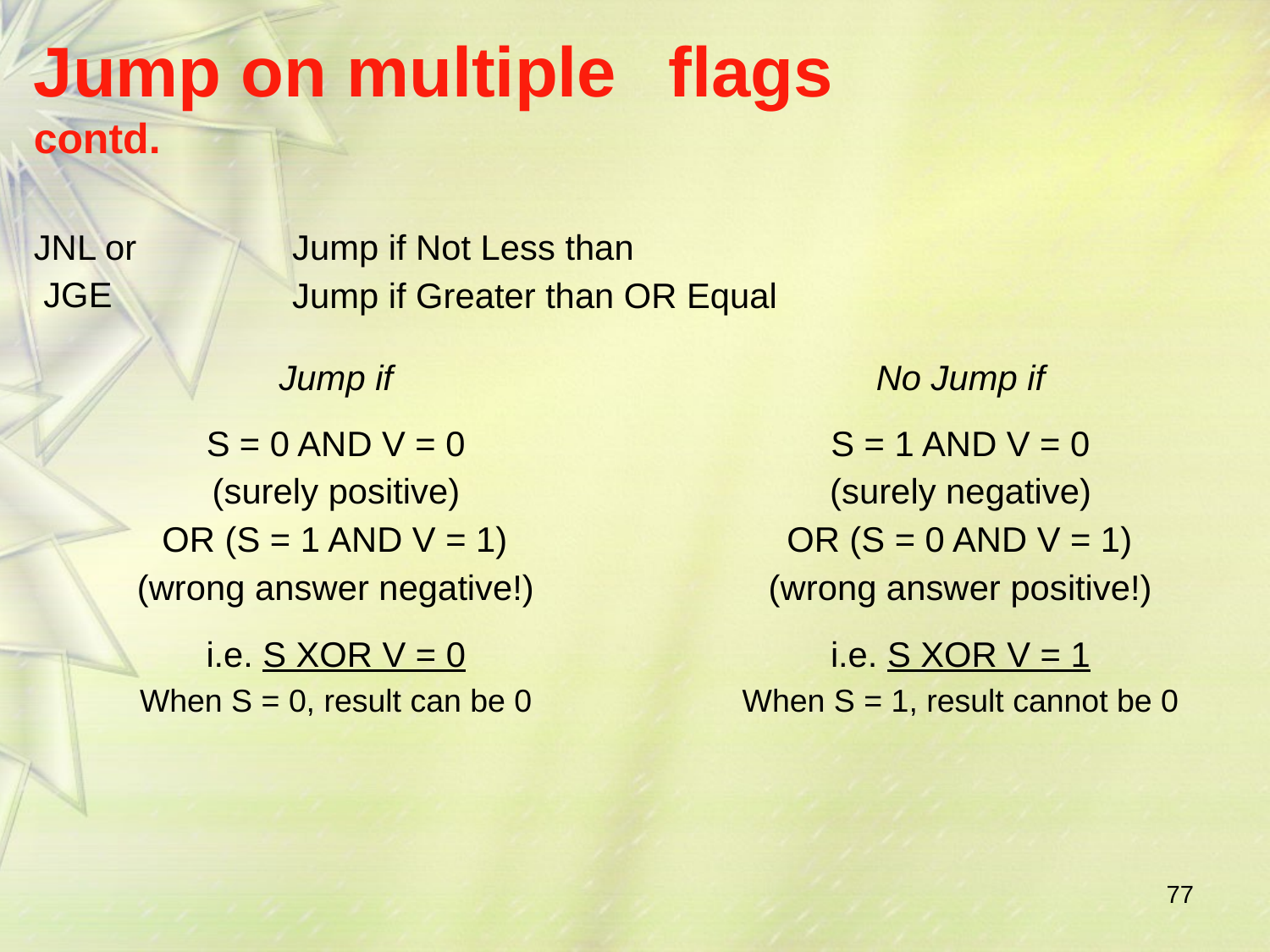

# Jump on multiple	flags contd.
JNL or  JGE
Jump if Not Less than
Jump if Greater than OR Equal
Jump if
S = 0 AND V = 0
(surely positive)  OR (S = 1 AND V = 1)
(wrong answer negative!)
i.e. S XOR V = 0
When S = 0, result can be 0
No Jump if
S = 1 AND V = 0
(surely negative)  OR (S = 0 AND V = 1)
(wrong answer positive!)
i.e. S XOR V = 1
When S = 1, result cannot be 0
77